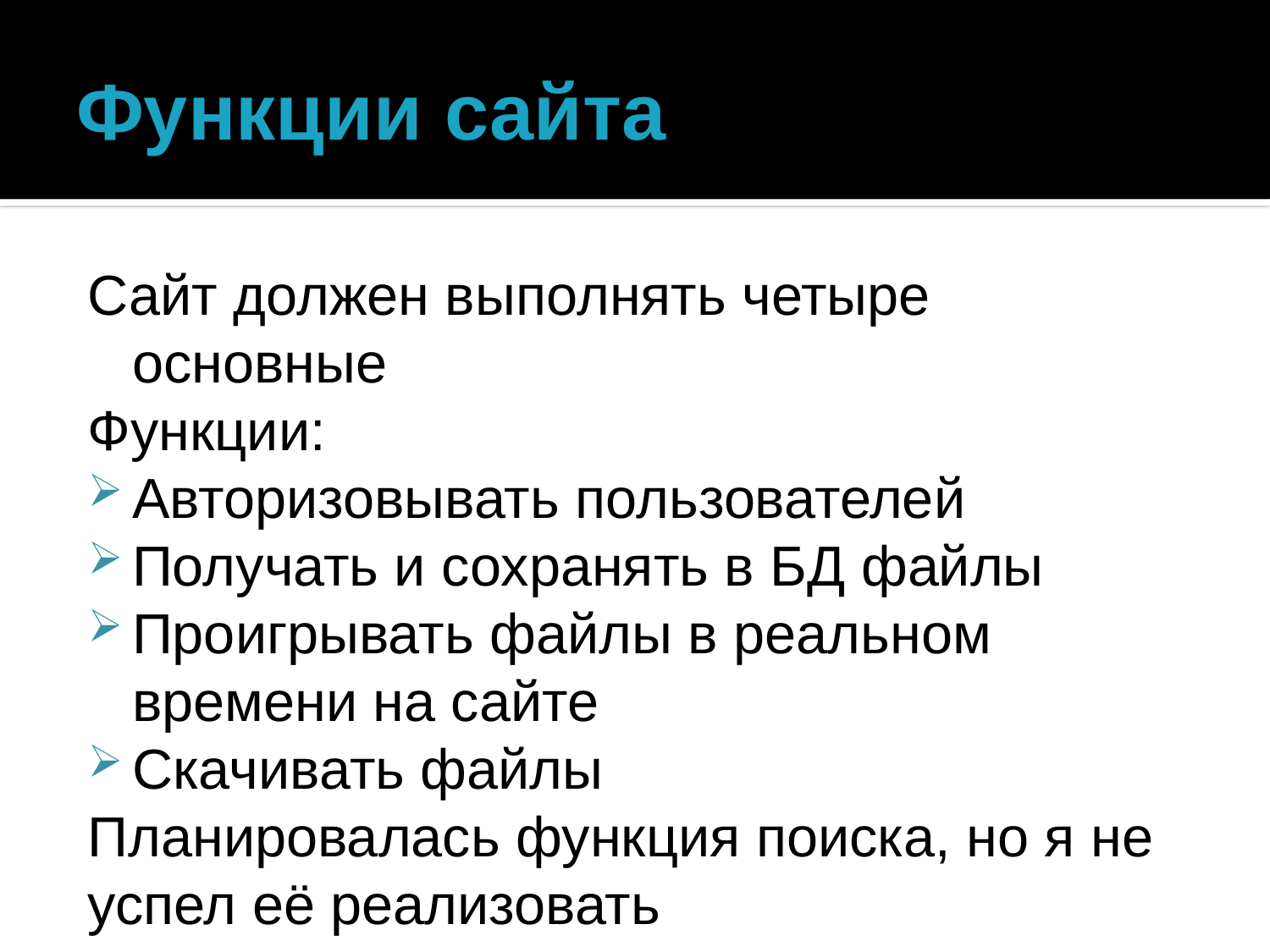

# Функции сайта
Сайт должен выполнять четыре основные
Функции:
Авторизовывать пользователей
Получать и сохранять в БД файлы
Проигрывать файлы в реальном времени на сайте
Скачивать файлы
Планировалась функция поиска, но я не
успел её реализовать